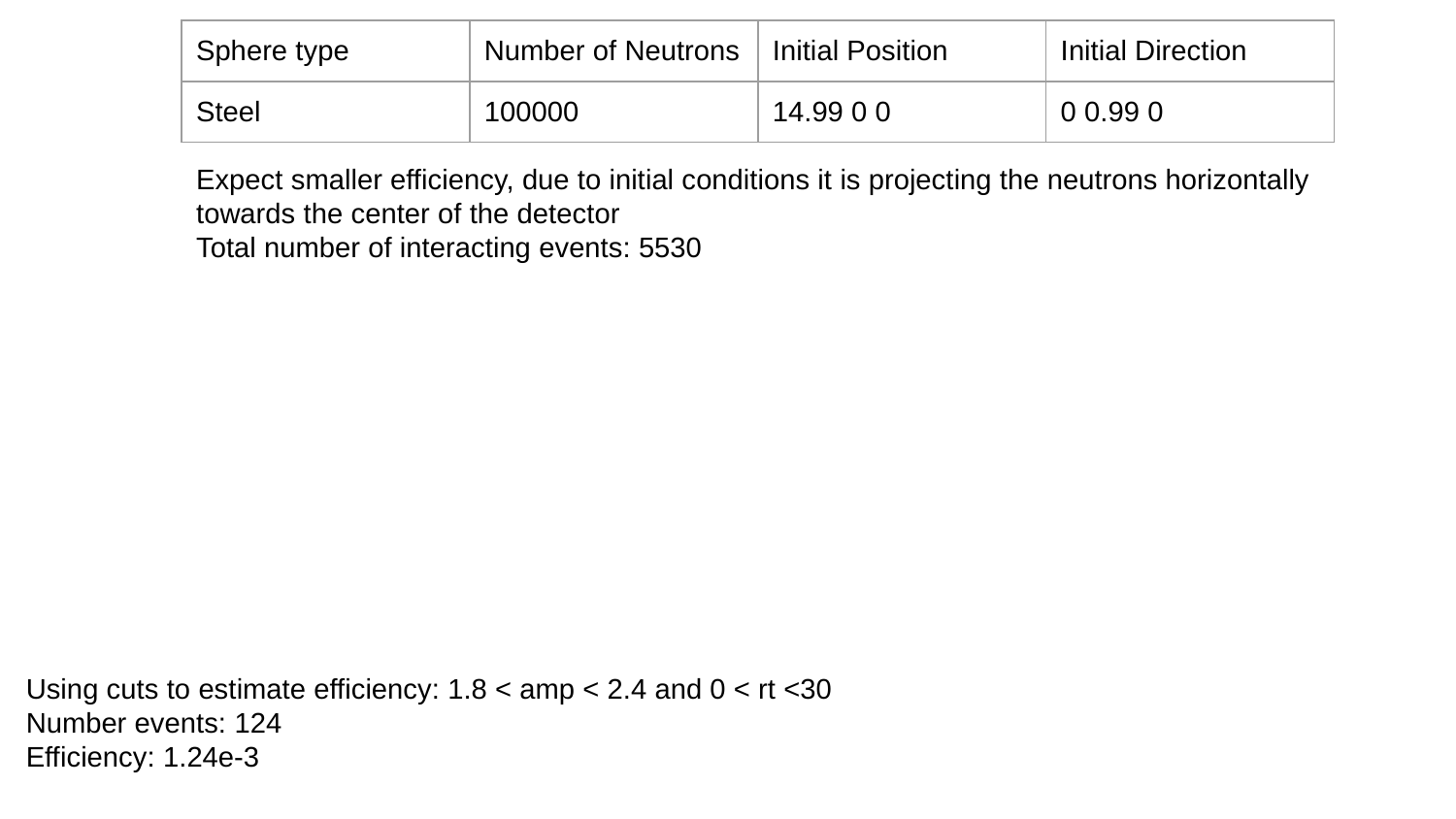

| Sphere type | Number of Neutrons | Initial Position | Initial Direction |
| --- | --- | --- | --- |
| Steel | 100000 | 14.99 0 0 | 0 0.99 0 |
Expect smaller efficiency, due to initial conditions it is projecting the neutrons horizontally towards the center of the detector
Total number of interacting events: 5530
Using cuts to estimate efficiency: 1.8 < amp < 2.4 and 0 < rt <30
Number events: 124
Efficiency: 1.24e-3